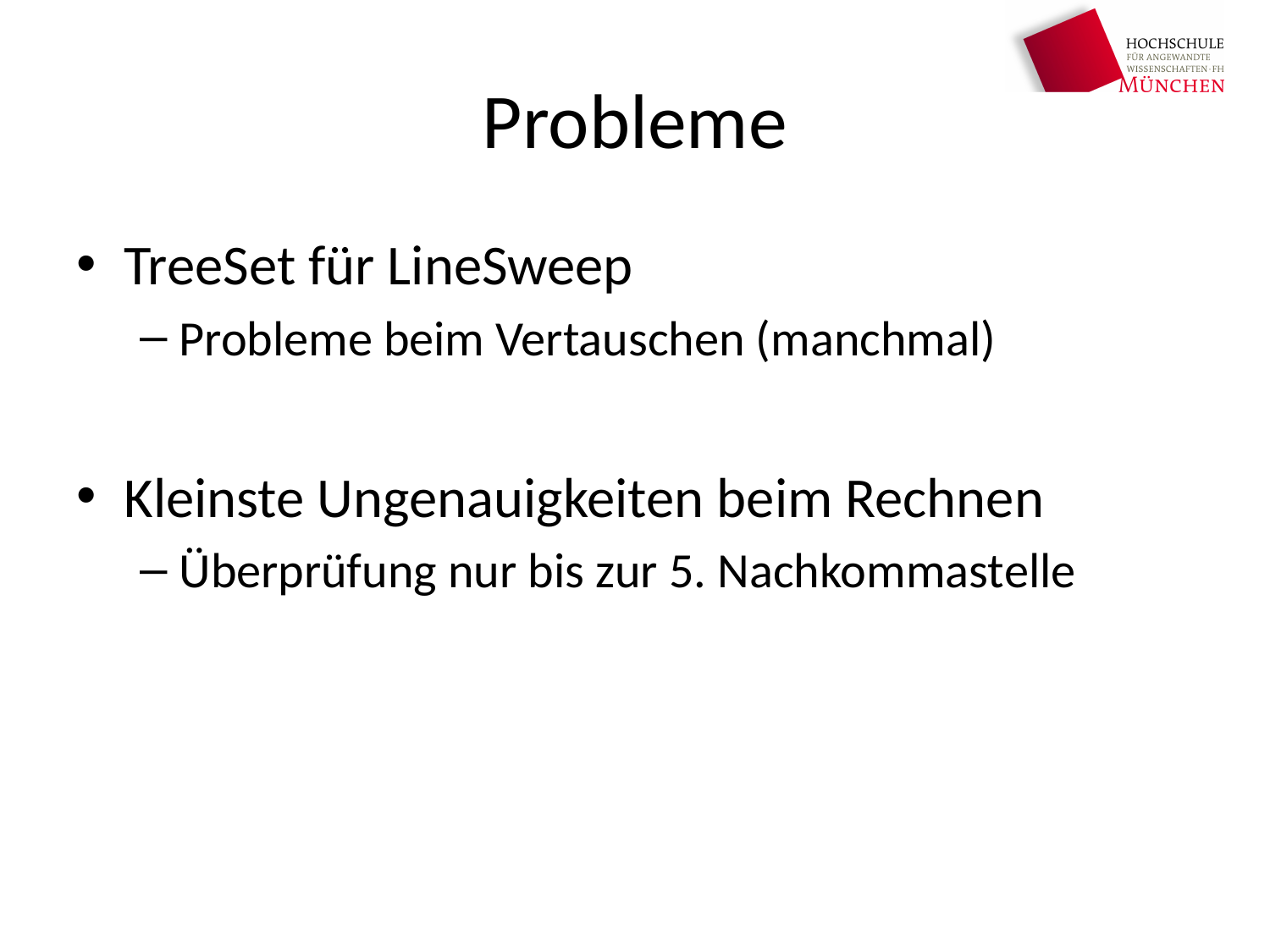

# Probleme
TreeSet für LineSweep
Probleme beim Vertauschen (manchmal)

Kleinste Ungenauigkeiten beim Rechnen
Überprüfung nur bis zur 5. Nachkommastelle